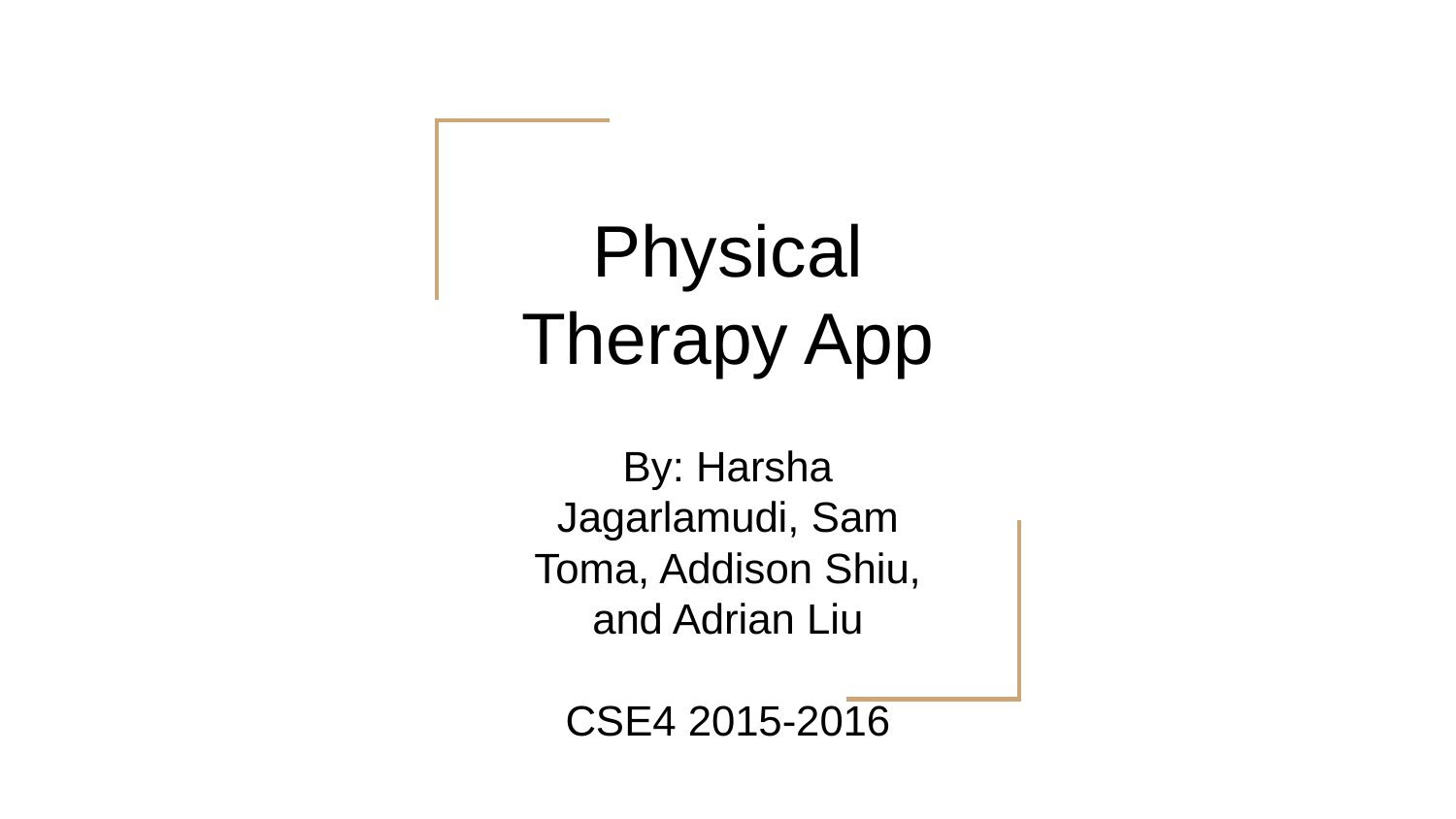

# Physical Therapy App
By: Harsha Jagarlamudi, Sam Toma, Addison Shiu, and Adrian Liu

CSE4 2015-2016